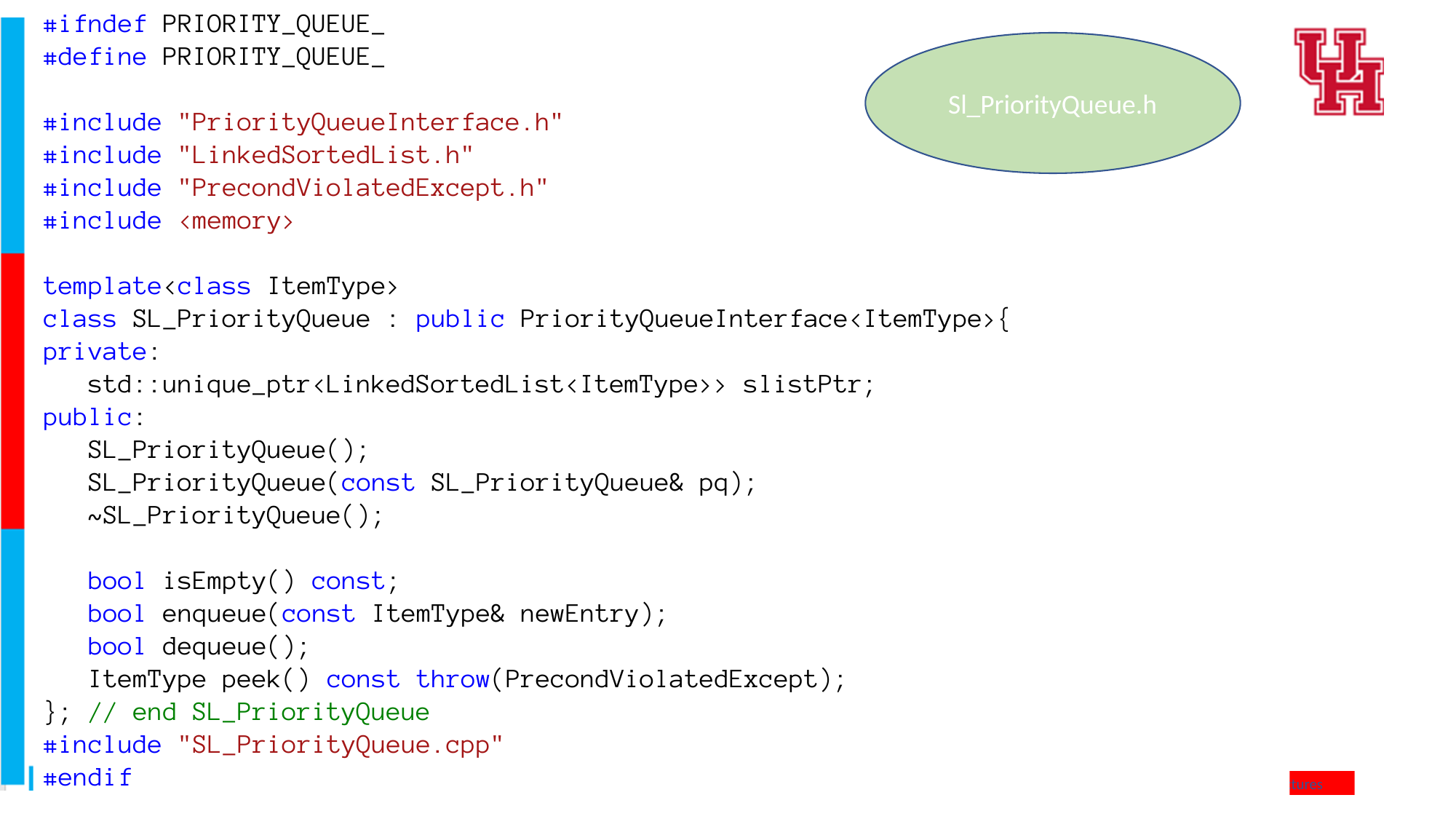

#ifndef PRIORITY_QUEUE_
#define PRIORITY_QUEUE_

#include "PriorityQueueInterface.h"
#include "LinkedSortedList.h"
#include "PrecondViolatedExcept.h"
#include <memory>

template<class ItemType>
class SL_PriorityQueue : public PriorityQueueInterface<ItemType>{
private:
   std::unique_ptr<LinkedSortedList<ItemType>> slistPtr;
public:
   SL_PriorityQueue();
   SL_PriorityQueue(const SL_PriorityQueue& pq);
   ~SL_PriorityQueue();

   bool isEmpty() const;
   bool enqueue(const ItemType& newEntry);
   bool dequeue();
   ItemType peek() const throw(PrecondViolatedExcept);
}; // end SL_PriorityQueue
#include "SL_PriorityQueue.cpp"
#endif

Sl_PriorityQueue.h